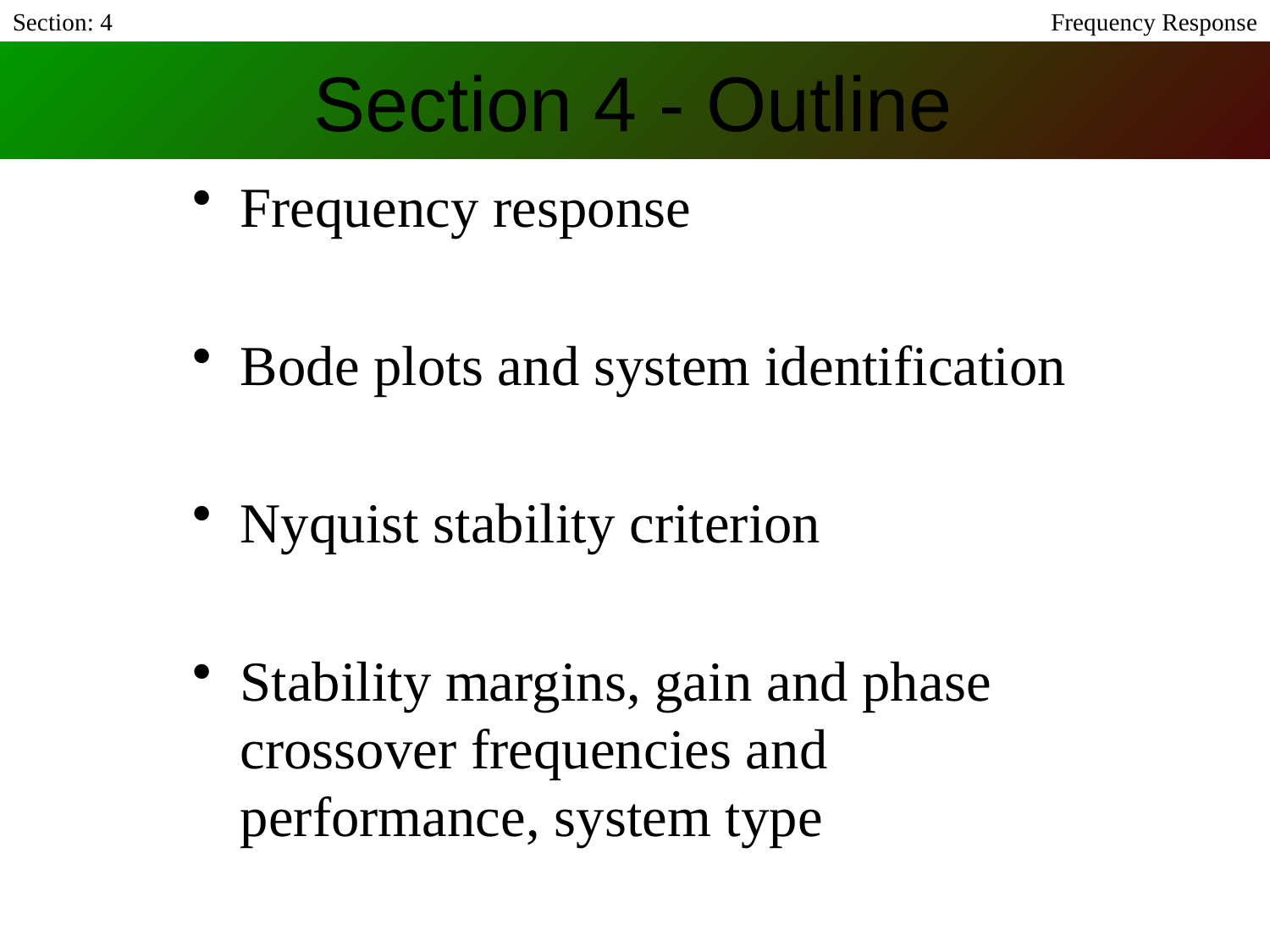

Section: 4
Frequency Response
Section 4 - Outline

Frequency response

Bode plots and system identification

Nyquist stability criterion

Stability margins, gain and phase crossover frequencies and performance, system type